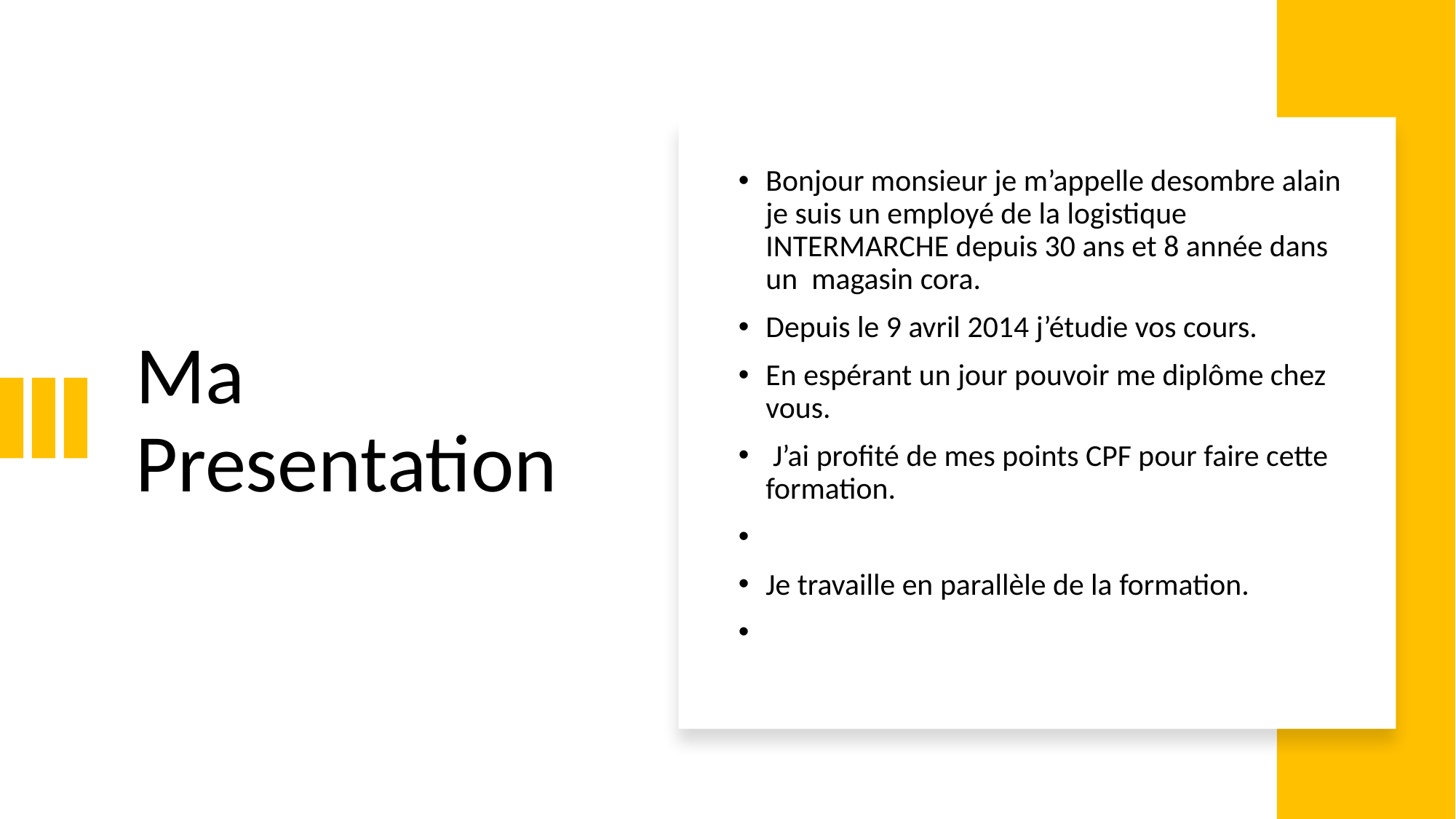

# Ma Presentation
Bonjour monsieur je m’appelle desombre alain je suis un employé de la logistique INTERMARCHE depuis 30 ans et 8 année dans un  magasin cora.
Depuis le 9 avril 2014 j’étudie vos cours.
En espérant un jour pouvoir me diplôme chez vous.
 J’ai profité de mes points CPF pour faire cette formation.

Je travaille en parallèle de la formation.